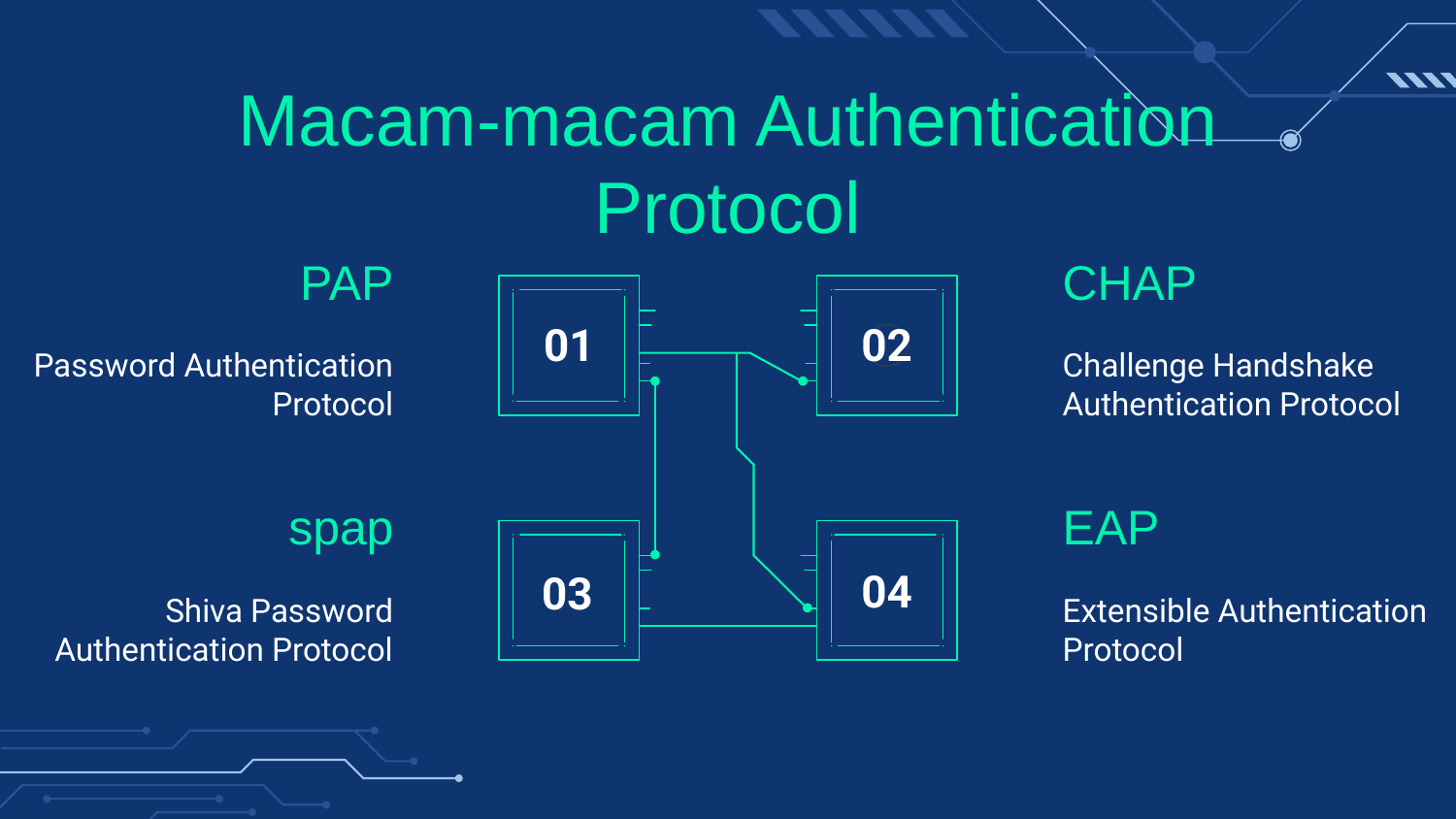

# Macam-macam Authentication Protocol
PAP
CHAP

01
02
Password Authentication Protocol
Challenge Handshake Authentication Protocol

spap
EAP

04
03
Shiva Password Authentication Protocol
Extensible Authentication Protocol